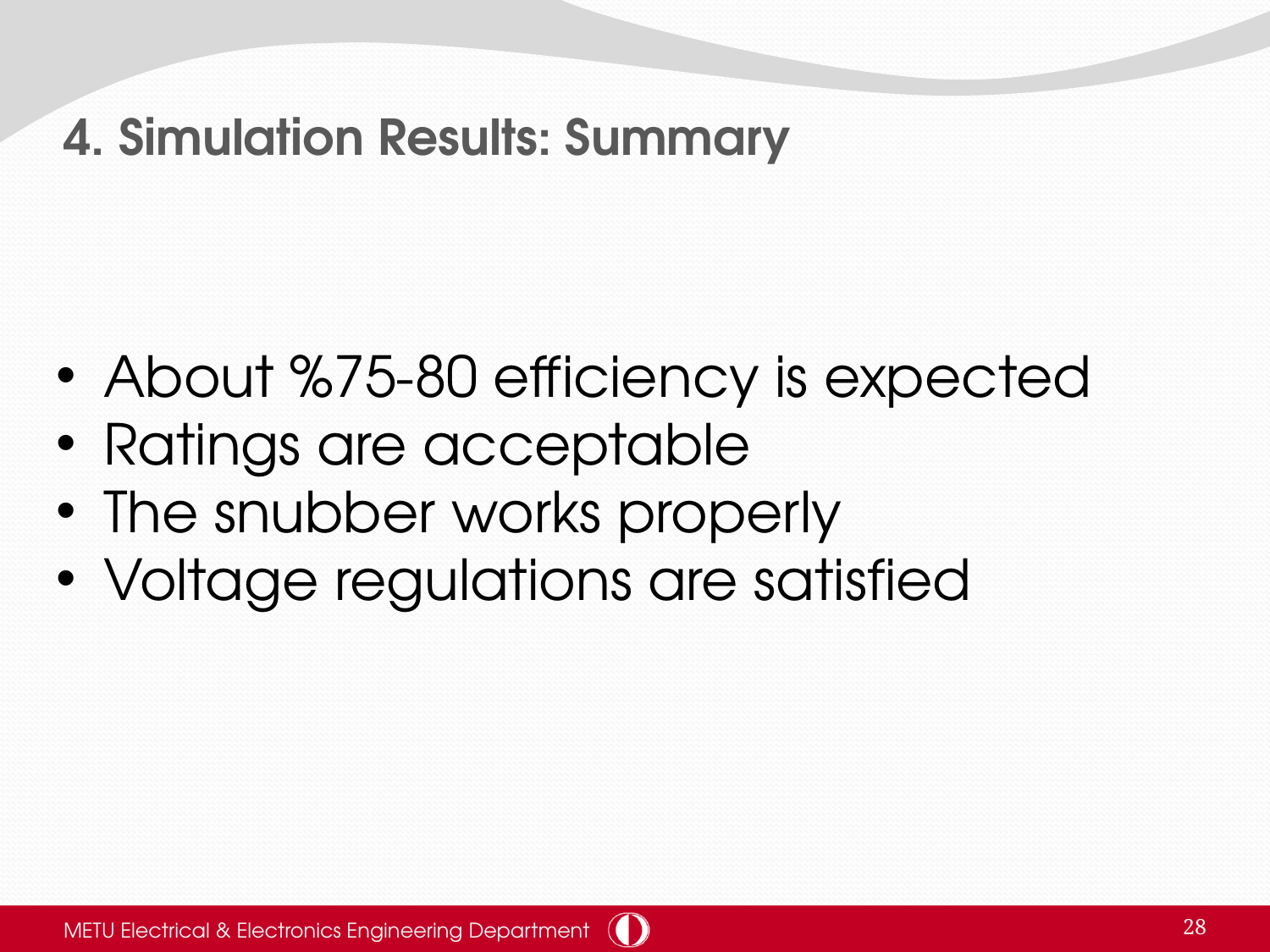

# 4. Simulation Results: Summary
About %75-80 efficiency is expected
Ratings are acceptable
The snubber works properly
Voltage regulations are satisfied

METU Electrical & Electronics Engineering Department

28